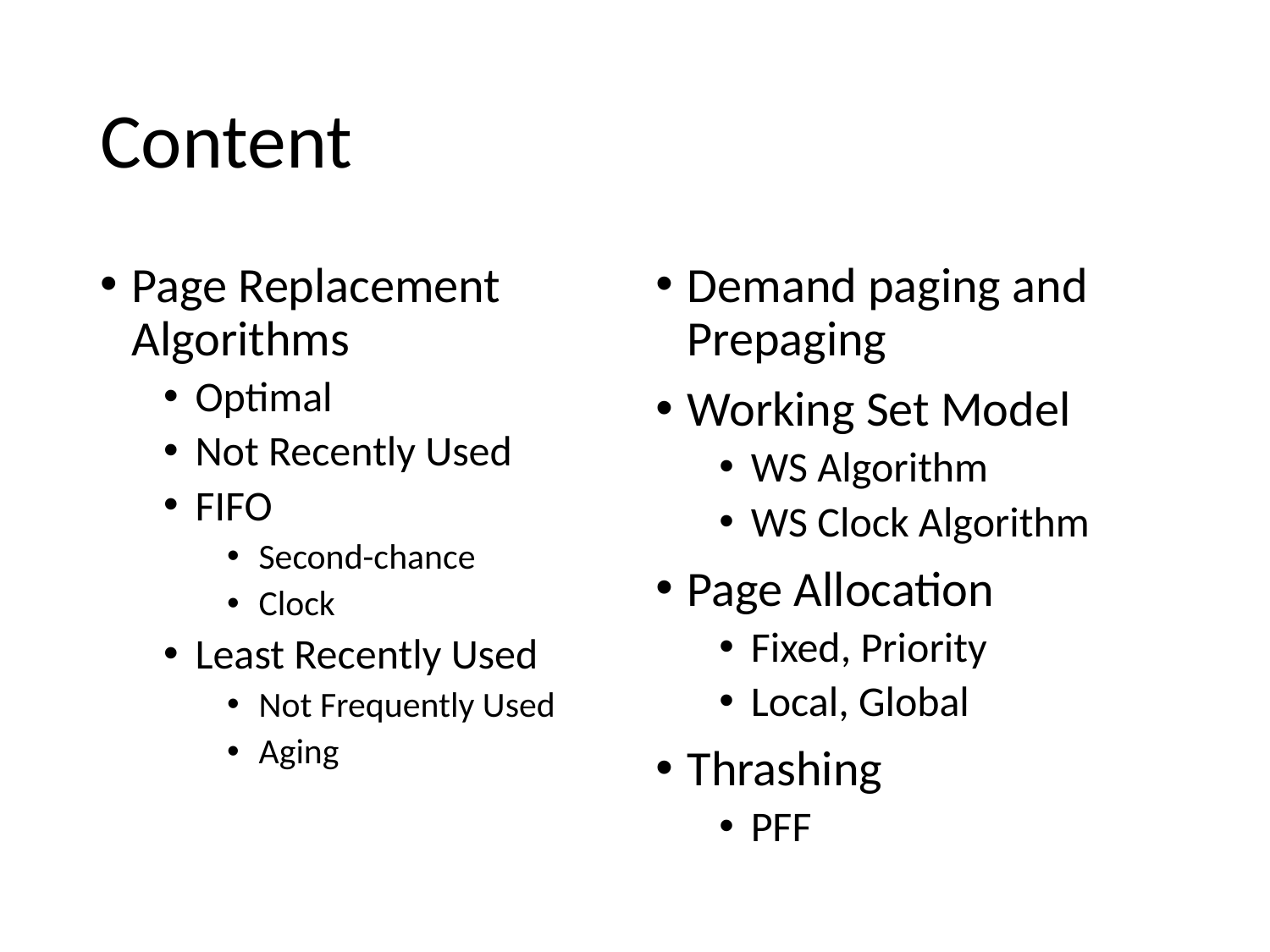

# Content
Page Replacement Algorithms
Optimal
Not Recently Used
FIFO
Second-chance
Clock
Least Recently Used
Not Frequently Used
Aging

Demand paging and Prepaging
Working Set Model
WS Algorithm
WS Clock Algorithm
Page Allocation
Fixed, Priority
Local, Global
Thrashing
PFF